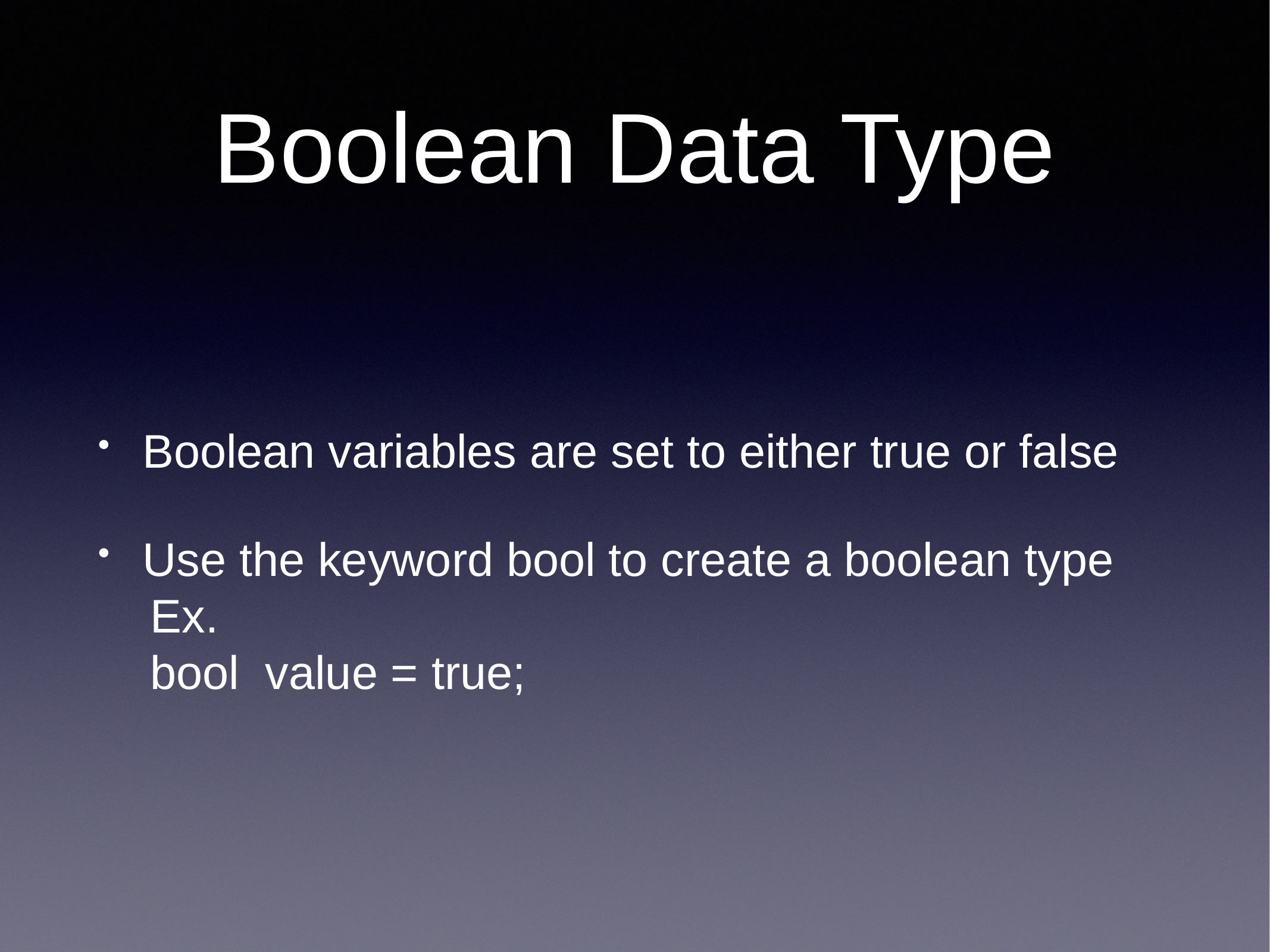

# Boolean Data Type
Boolean variables are set to either true or false
Use the keyword bool to create a boolean type
    Ex.
    bool  value = true;